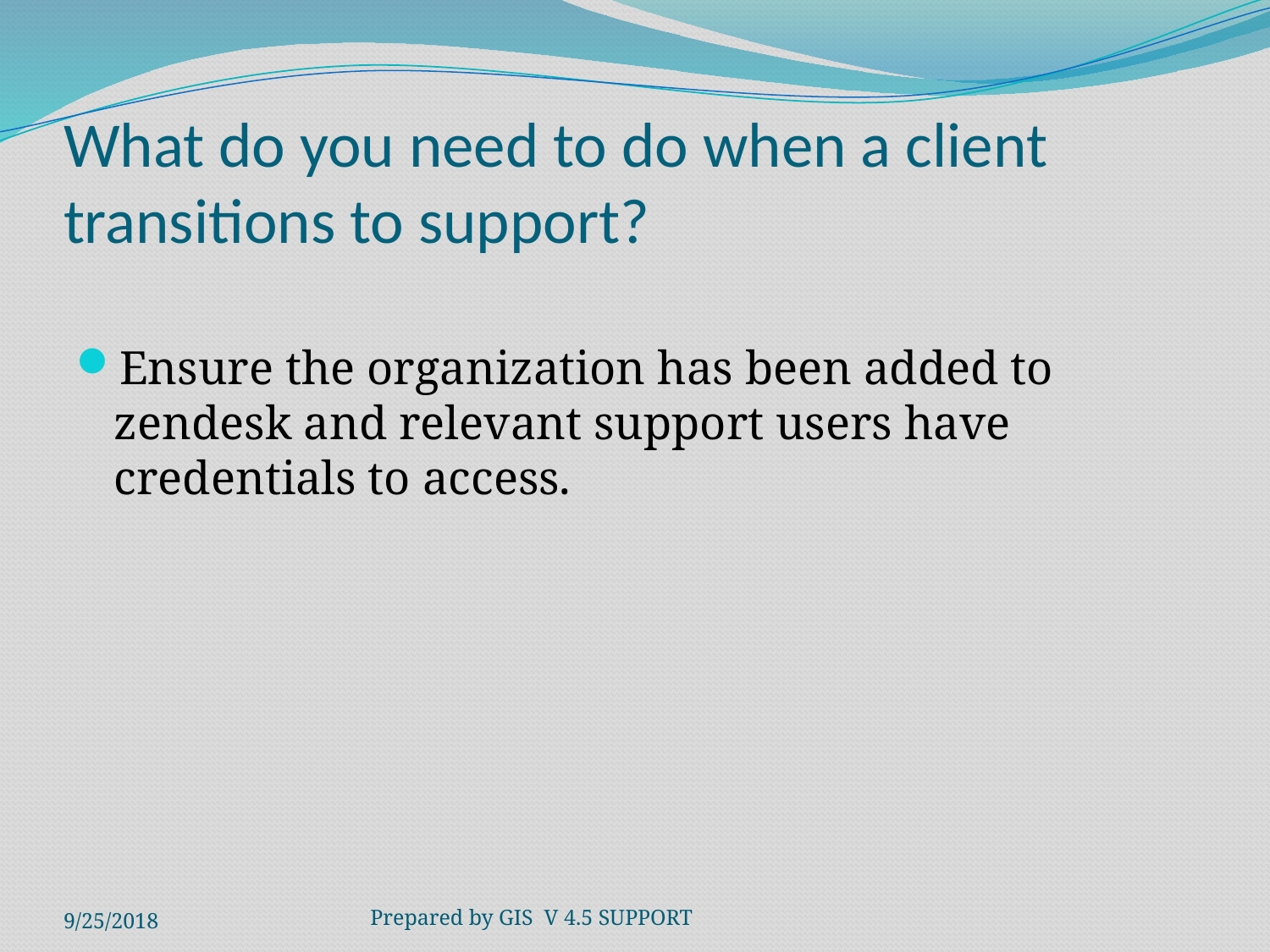

# What do you need to do when a client transitions to support?

Ensure the organization has been added to zendesk and relevant support users have credentials to access.

9/25/2018
Prepared by GIS  V 4.5 SUPPORT